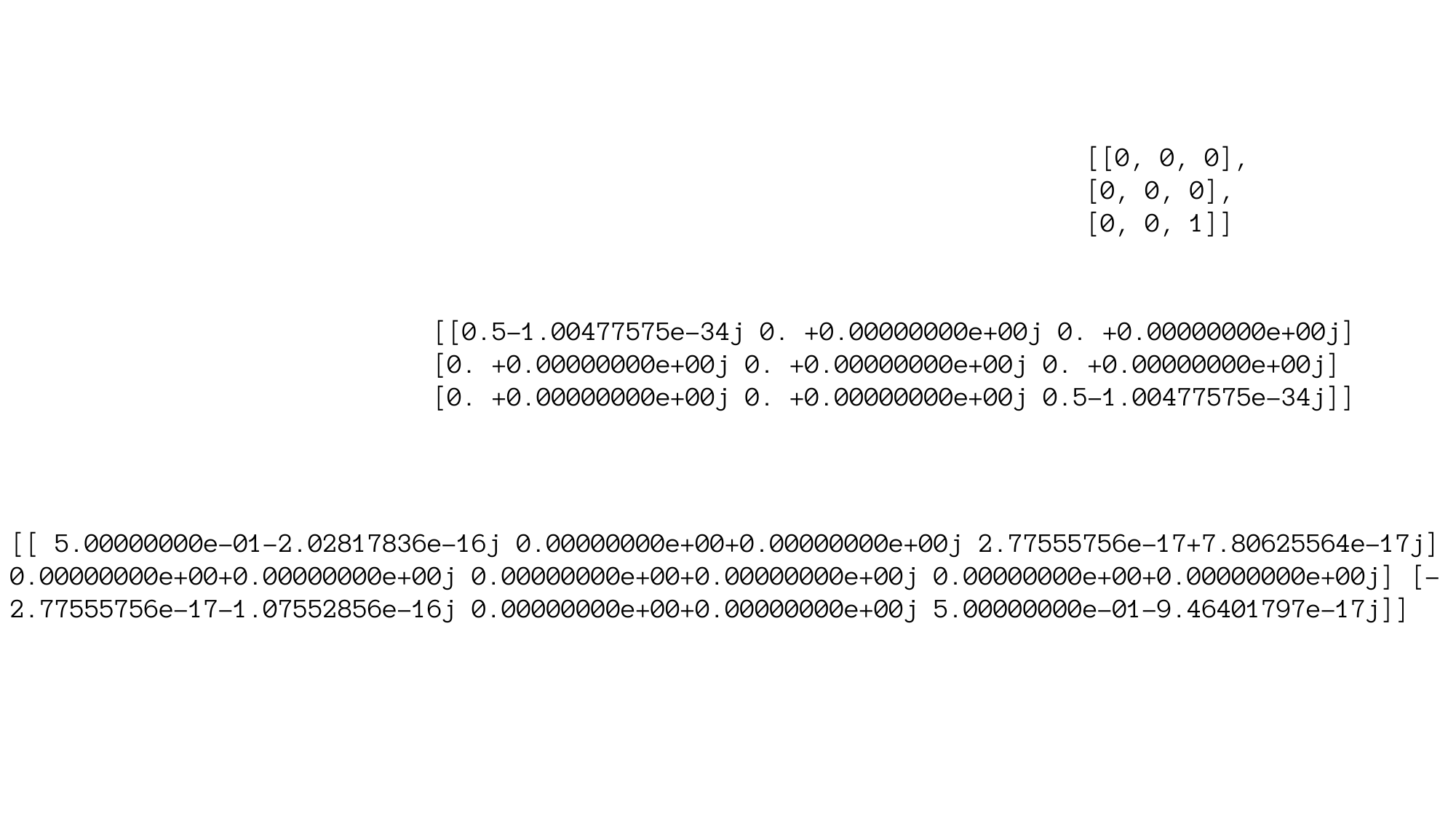

[[0, 0, 0], [0, 0, 0], [0, 0, 1]]
[[0.5-1.00477575e-34j 0. +0.00000000e+00j 0. +0.00000000e+00j] [0. +0.00000000e+00j 0. +0.00000000e+00j 0. +0.00000000e+00j] [0. +0.00000000e+00j 0. +0.00000000e+00j 0.5-1.00477575e-34j]]
[[ 5.00000000e-01-2.02817836e-16j 0.00000000e+00+0.00000000e+00j 2.77555756e-17+7.80625564e-17j] [ 0.00000000e+00+0.00000000e+00j 0.00000000e+00+0.00000000e+00j 0.00000000e+00+0.00000000e+00j] [-2.77555756e-17-1.07552856e-16j 0.00000000e+00+0.00000000e+00j 5.00000000e-01-9.46401797e-17j]]